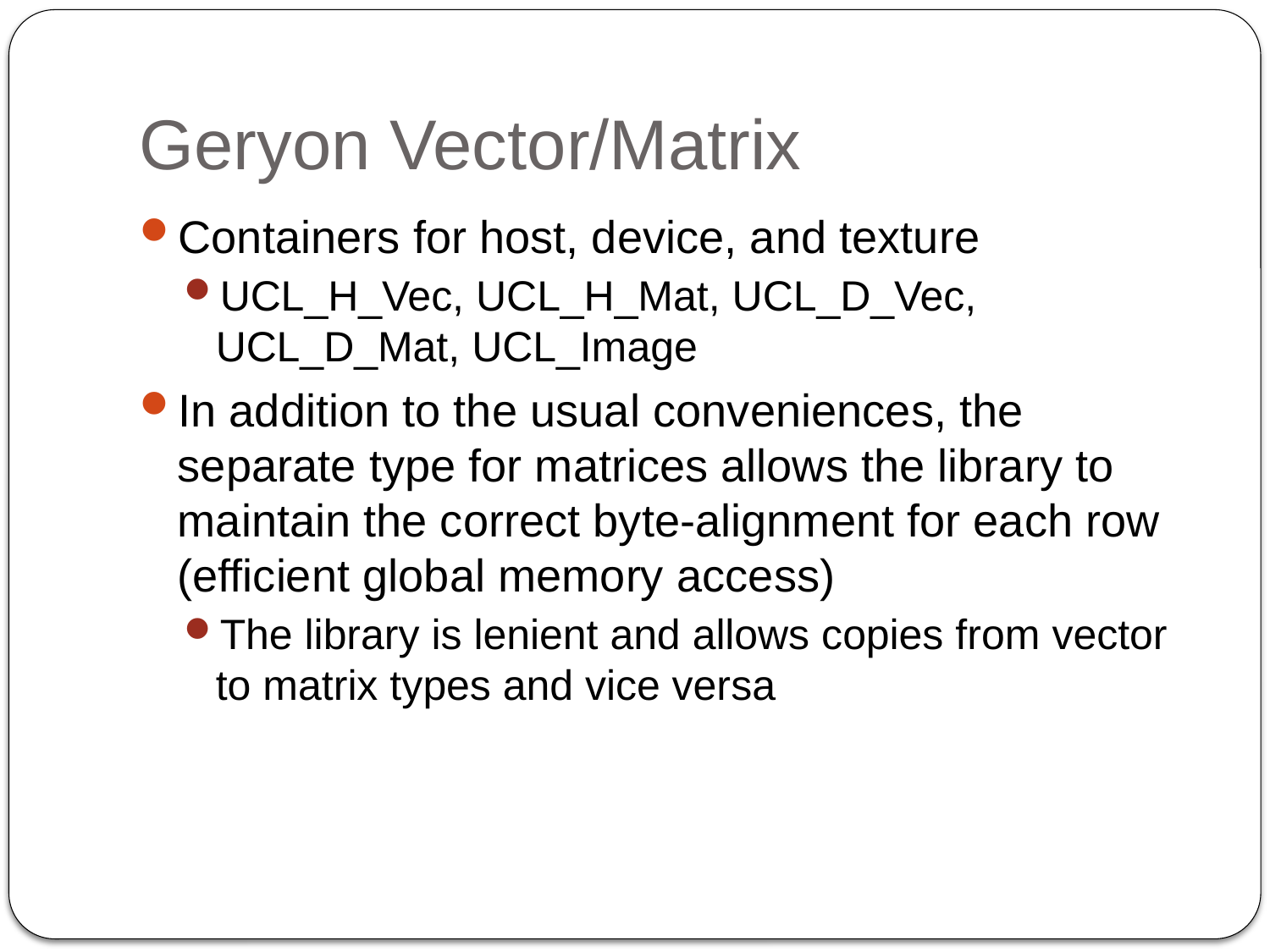

# Geryon Vector/Matrix
Containers for host, device, and texture
UCL_H_Vec, UCL_H_Mat, UCL_D_Vec, UCL_D_Mat, UCL_Image
In addition to the usual conveniences, the separate type for matrices allows the library to maintain the correct byte-alignment for each row (efficient global memory access)
The library is lenient and allows copies from vector to matrix types and vice versa